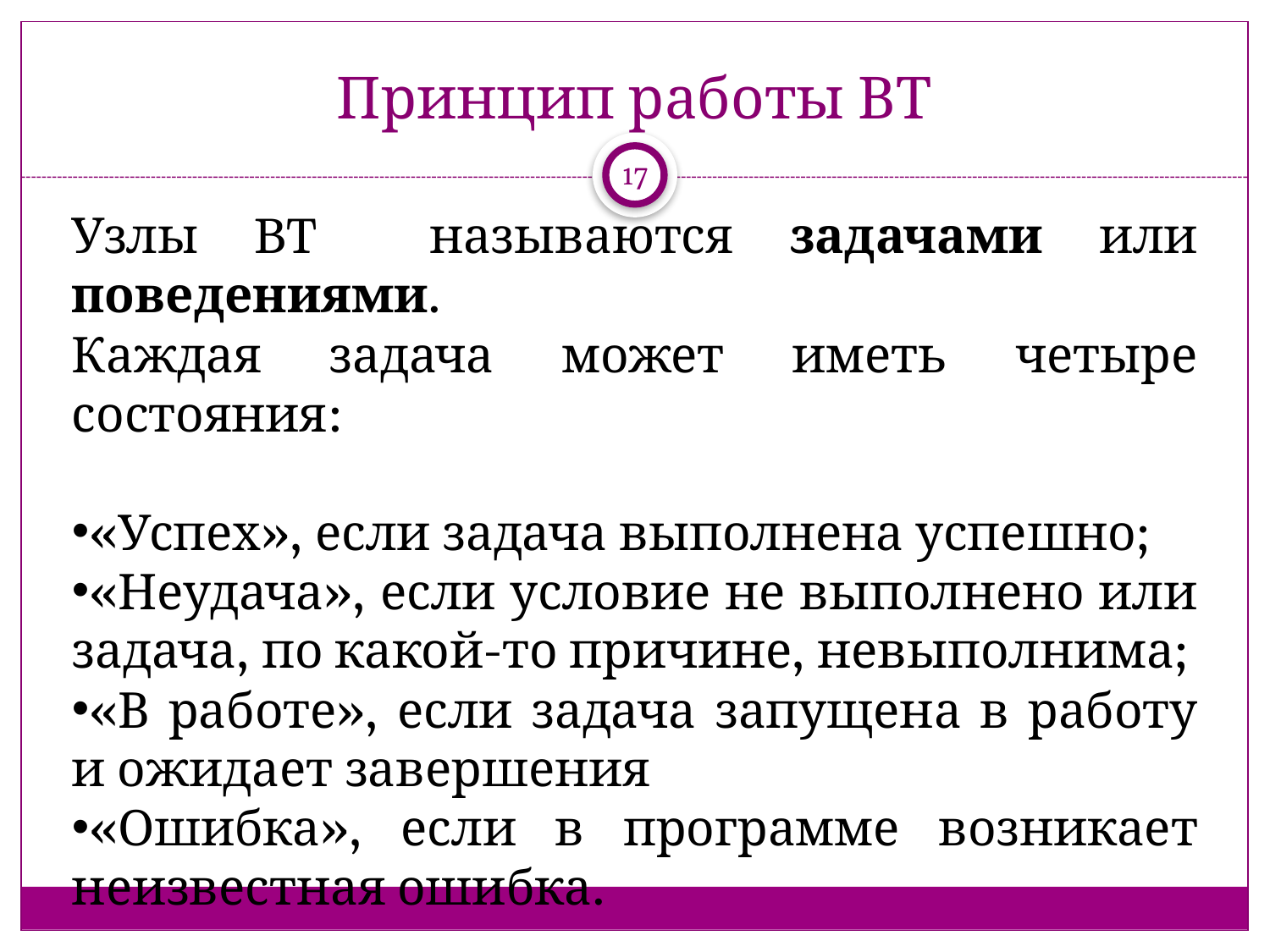

# Принцип работы ВТ
17
Узлы BT  называются задачами или поведениями.
Каждая задача может иметь четыре состояния:

«Успех», если задача выполнена успешно;
«Неудача», если условие не выполнено или задача, по какой-то причине, невыполнима;
«В работе», если задача запущена в работу и ожидает завершения
«Ошибка», если в программе возникает неизвестная ошибка.